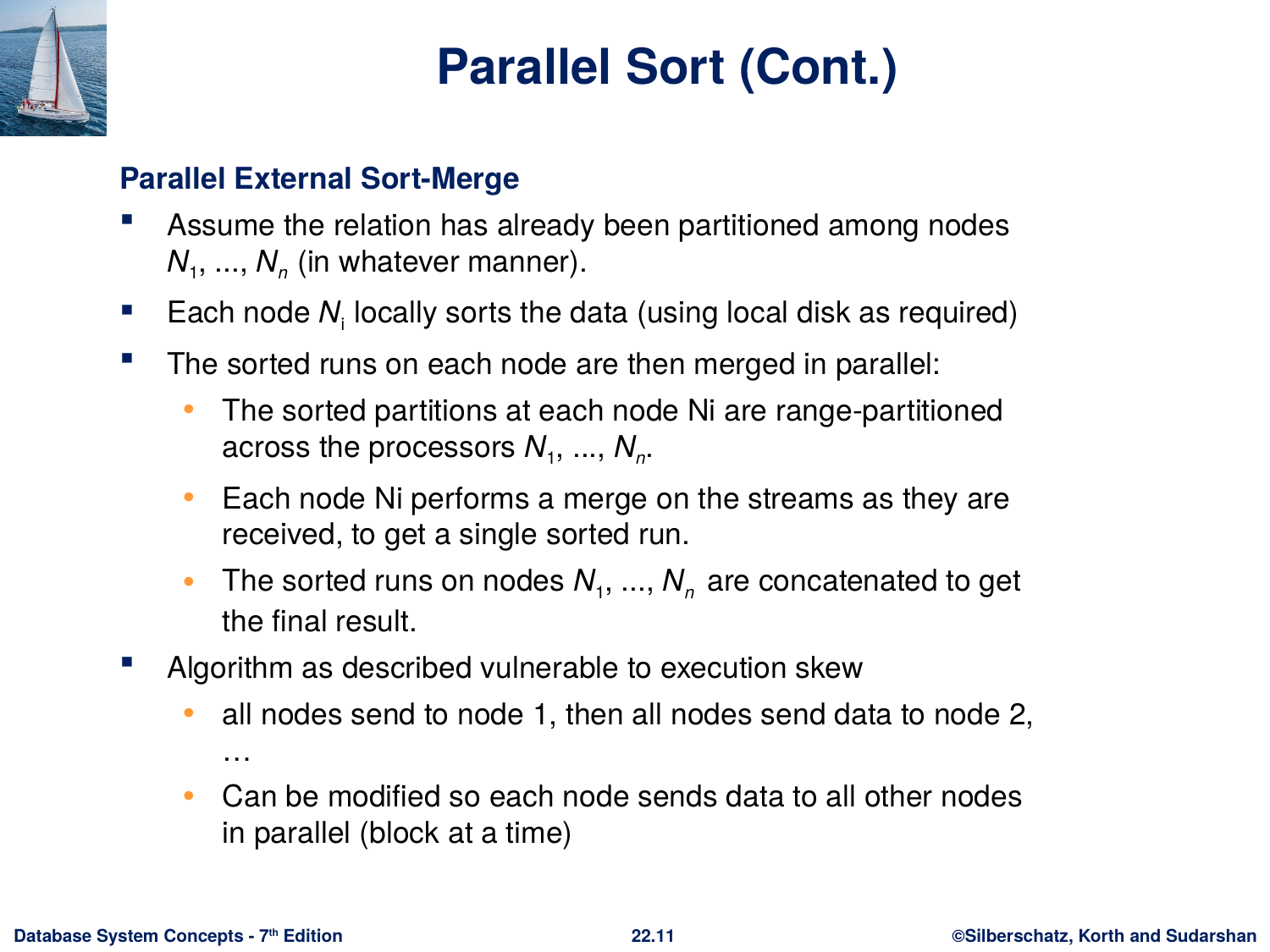

# Parallel Sort (Cont.)
Parallel External Sort-Merge
Assume the relation has already been partitioned among nodes N1, ..., Nn  (in whatever manner).
Each node Ni  locally sorts the data (using local disk as required)
The sorted runs on each node are then merged in parallel:
The sorted partitions at each node Ni are range-partitioned across the processors N1, ..., Nn.
Each node Ni performs a merge on the streams as they are received, to get a single sorted run.
The sorted runs on nodes N1, ..., Nn  are concatenated to get the final result.
Algorithm as described vulnerable to execution skew
all nodes send to node 1, then all nodes send data to node 2, …
Can be modified so each node sends data to all other nodes in parallel (block at a time)